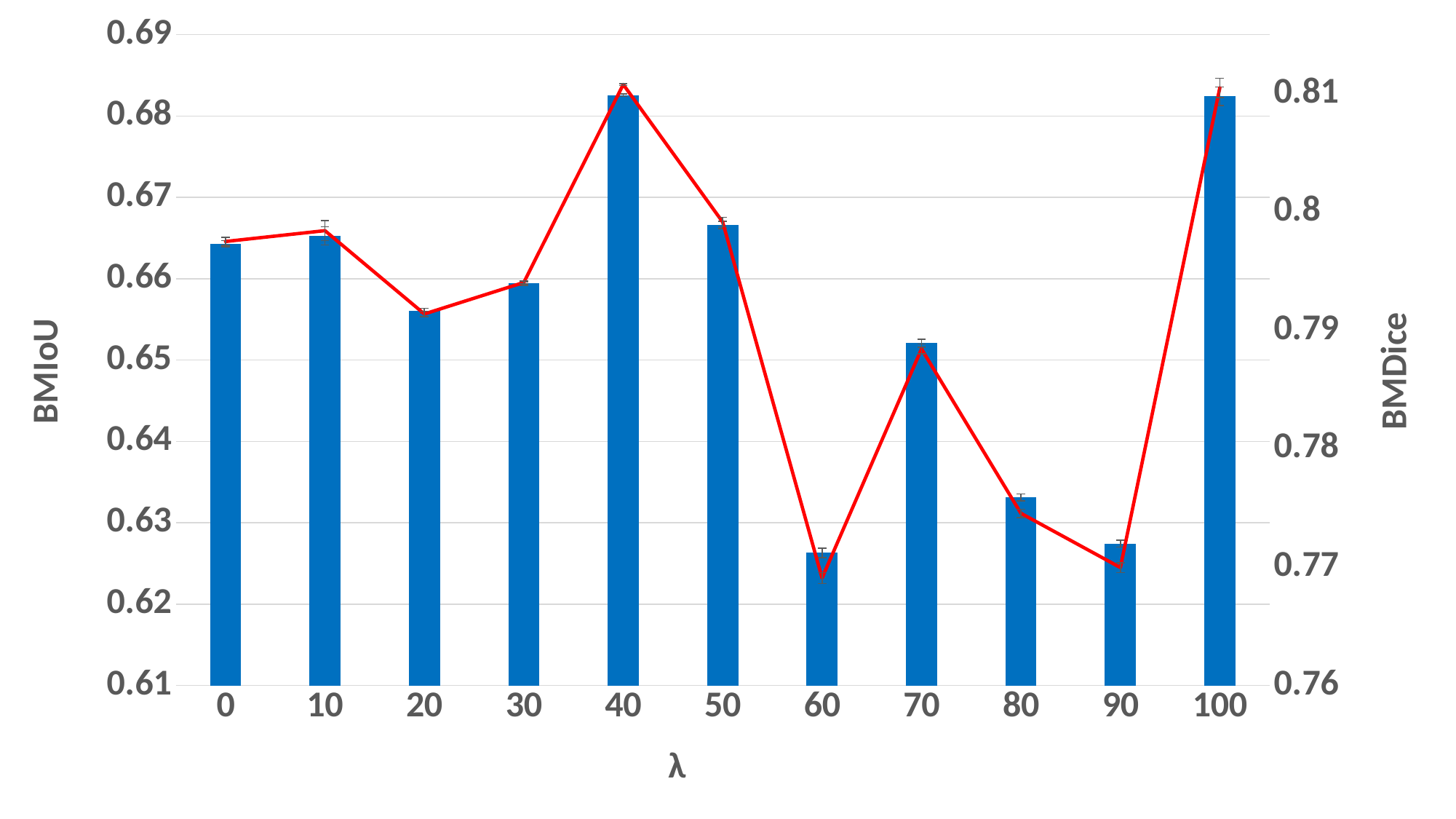

### Chart

| Category | BMIoU | BMDice |
|---|---|---|
| 0 | 0.664305944 | 0.797519059 |
| 10 | 0.665266876 | 0.798432162 |
| 20 | 0.656060585 | 0.791393937 |
| 30 | 0.659408987 | 0.794055583 |
| 40 | 0.682544678 | 0.810783954 |
| 50 | 0.66660885 | 0.799160311 |
| 60 | 0.6262962 | 0.769079128 |
| 70 | 0.652072252 | 0.788438987 |
| 80 | 0.633110364 | 0.774548058 |
| 90 | 0.627447095 | 0.769964611 |
| 100 | 0.682411945 | 0.810497691 |